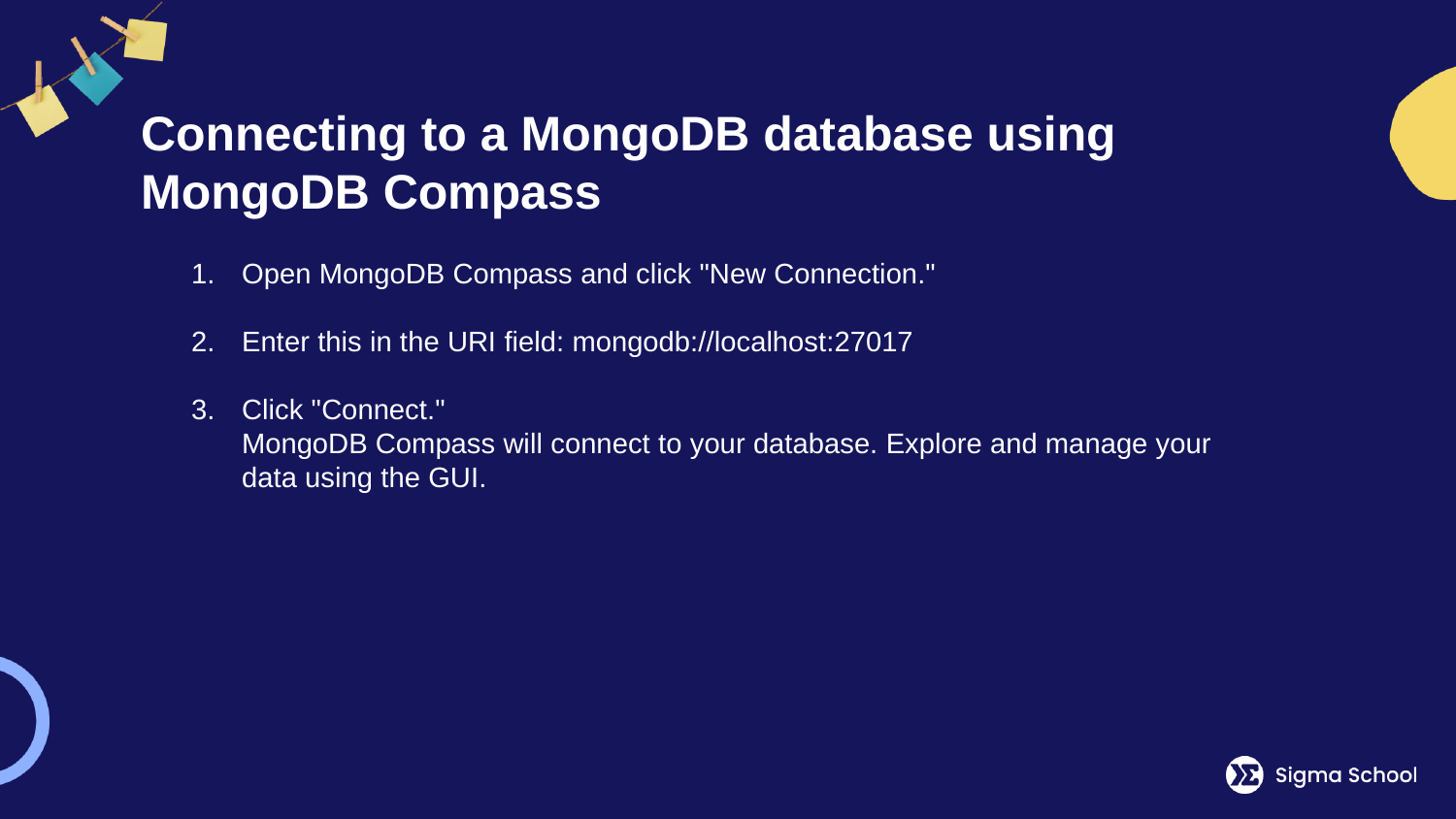

# Connecting to a MongoDB database using MongoDB Compass
Open MongoDB Compass and click "New Connection."

Enter this in the URI field: mongodb://localhost:27017

Click "Connect."
MongoDB Compass will connect to your database. Explore and manage your data using the GUI.